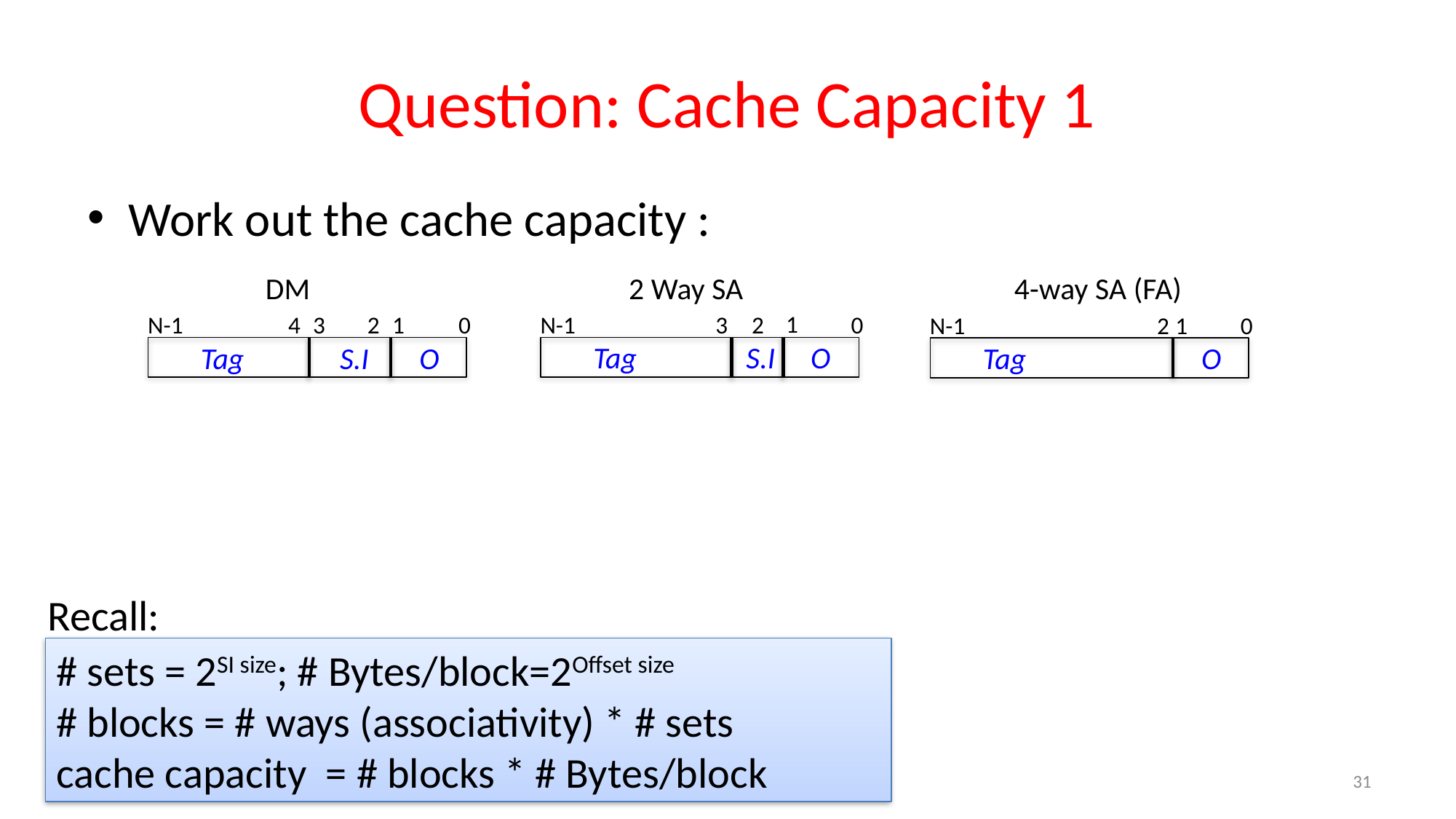

# Question: Cache Capacity 1
Work out the cache capacity :
DM
2 Way SA
4-way SA (FA)
1
1
N-1
0
3
2
N-1
0
4
3
2
N-1
0
2
1
O
Tag
S.I
Tag
S.I
O
O
Tag

Recall:
# sets = 2SI size; # Bytes/block=2Offset size
# blocks = # ways (associativity) * # sets
cache capacity  = # blocks * # Bytes/block
31